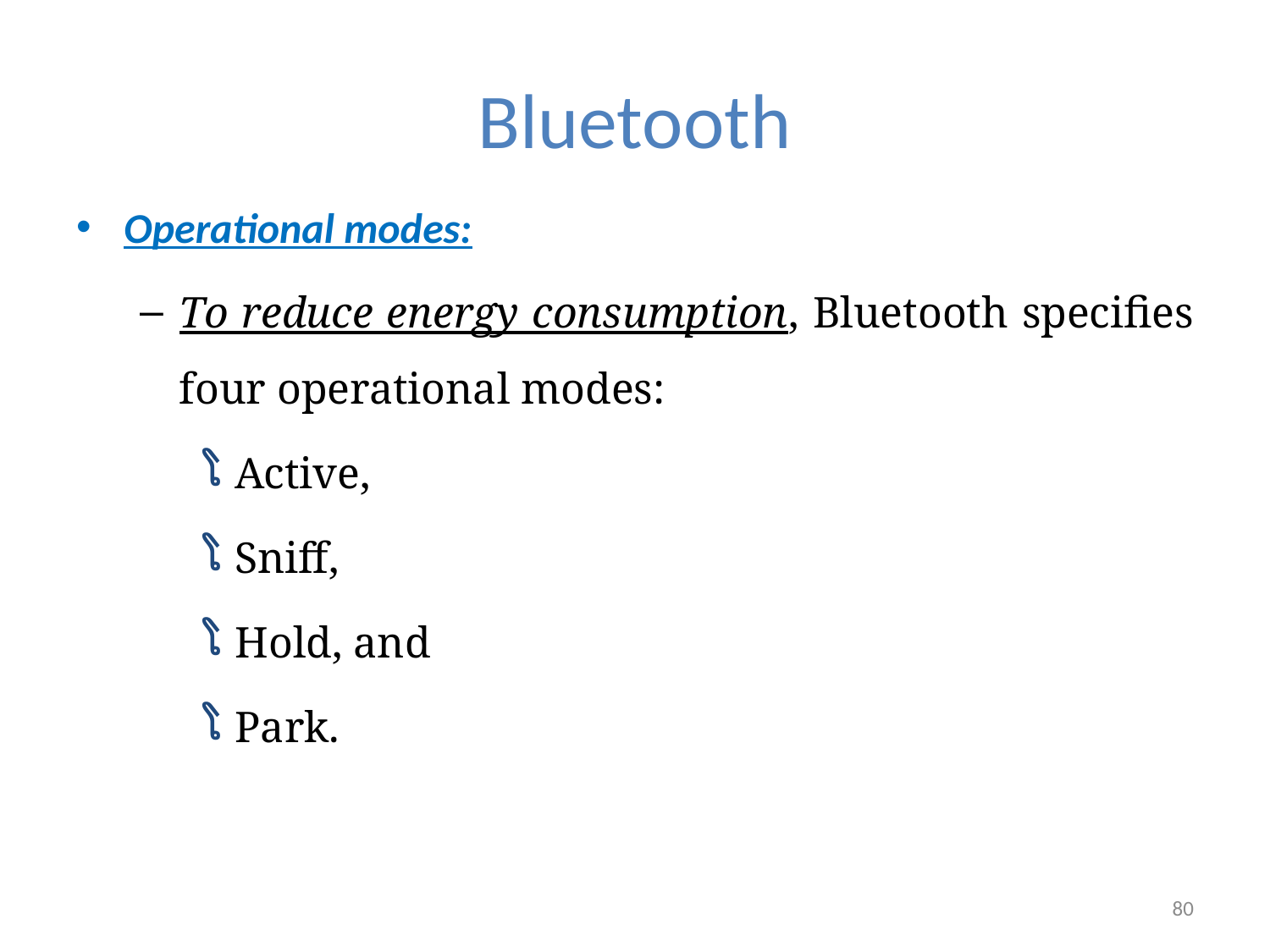

# Bluetooth
Operational modes:
To reduce energy consumption, Bluetooth specifies four operational modes:
Active,
Sniff,
Hold, and
Park.
80